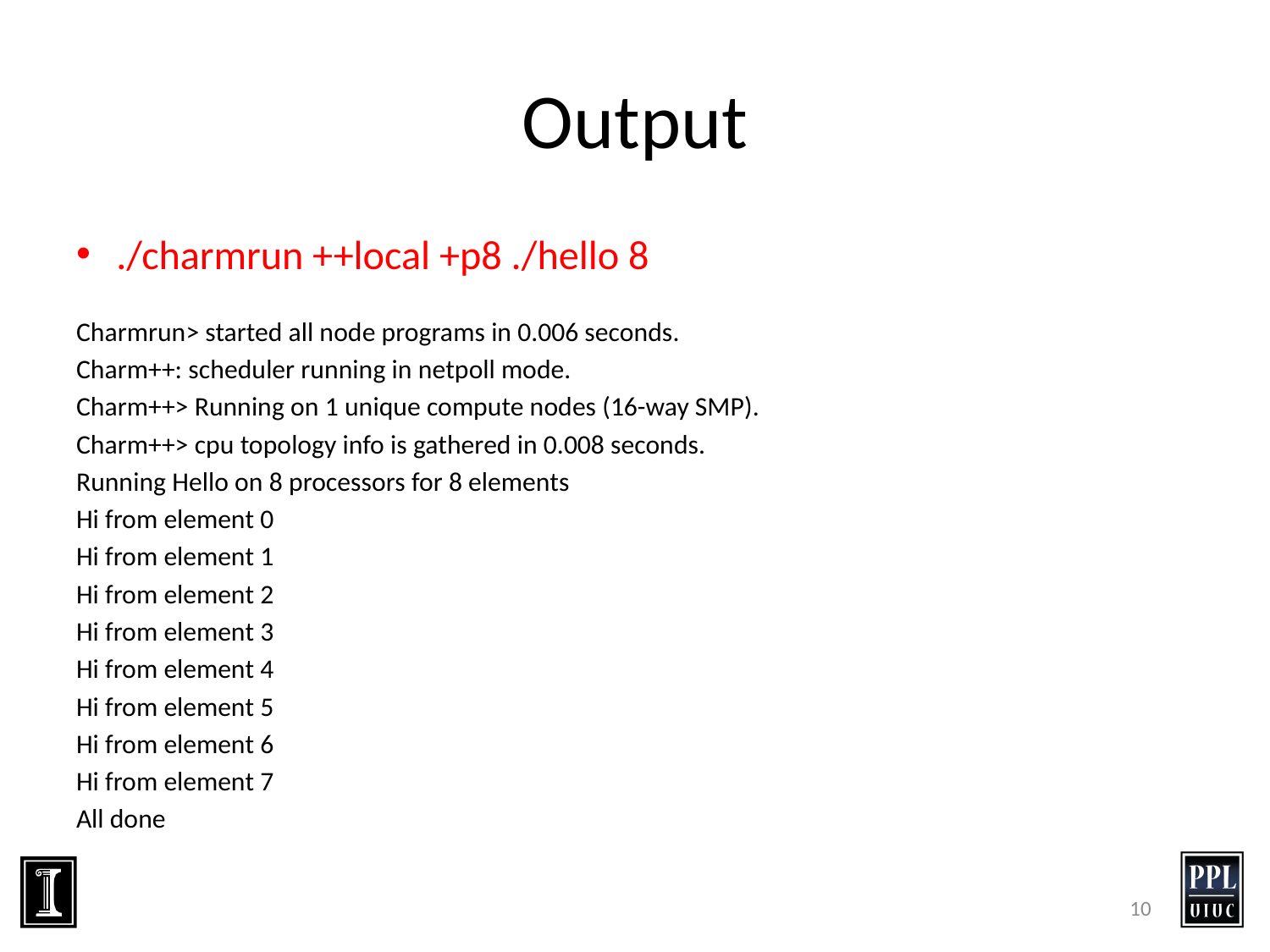

# Output
./charmrun ++local +p8 ./hello 8

Charmrun> started all node programs in 0.006 seconds.
Charm++: scheduler running in netpoll mode.
Charm++> Running on 1 unique compute nodes (16-way SMP).
Charm++> cpu topology info is gathered in 0.008 seconds.
Running Hello on 8 processors for 8 elements
Hi from element 0
Hi from element 1
Hi from element 2
Hi from element 3
Hi from element 4
Hi from element 5
Hi from element 6
Hi from element 7
All done

10